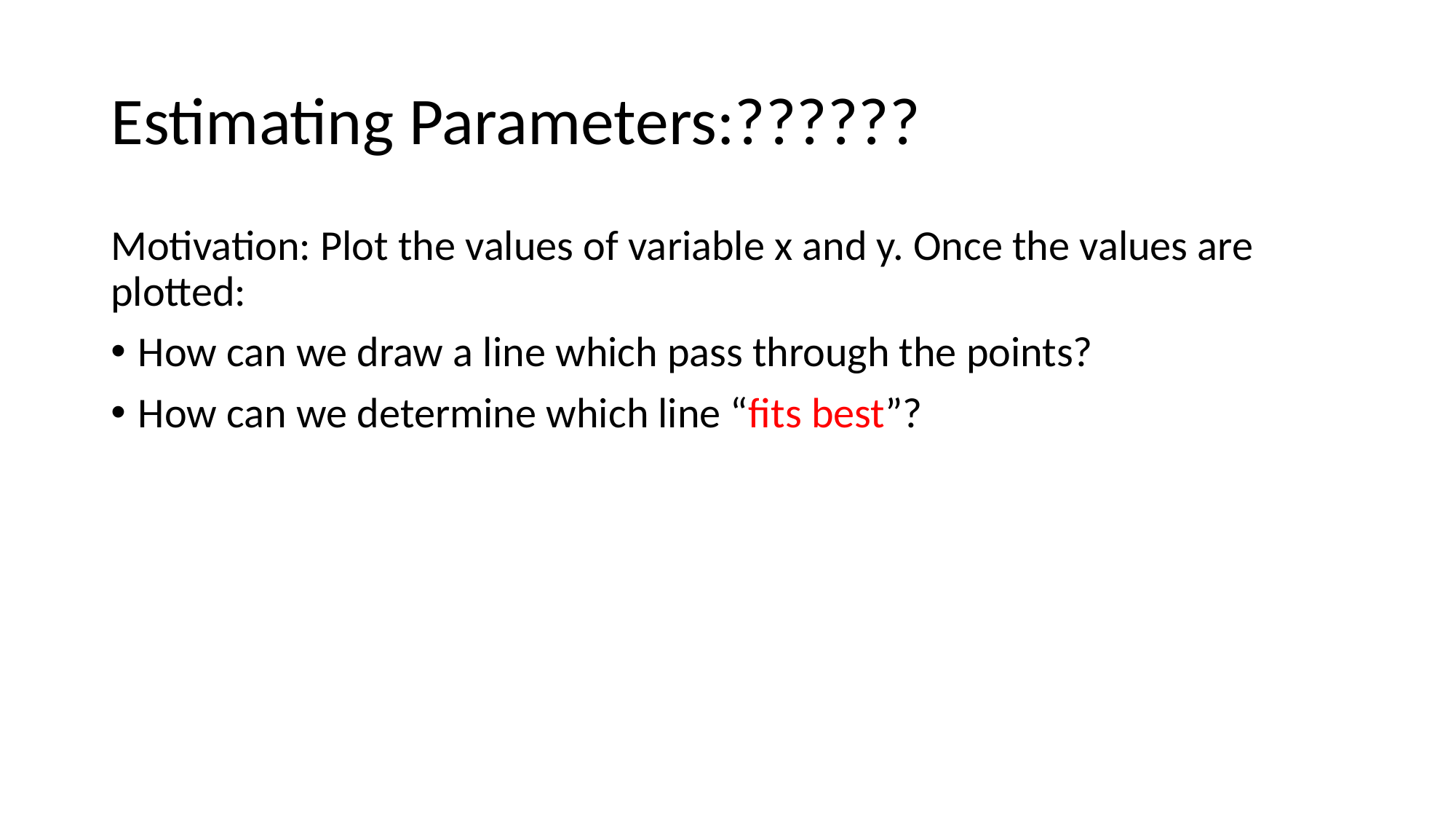

# Estimating Parameters:??????
Motivation: Plot the values of variable x and y. Once the values are plotted:
How can we draw a line which pass through the points?
How can we determine which line “fits best”?